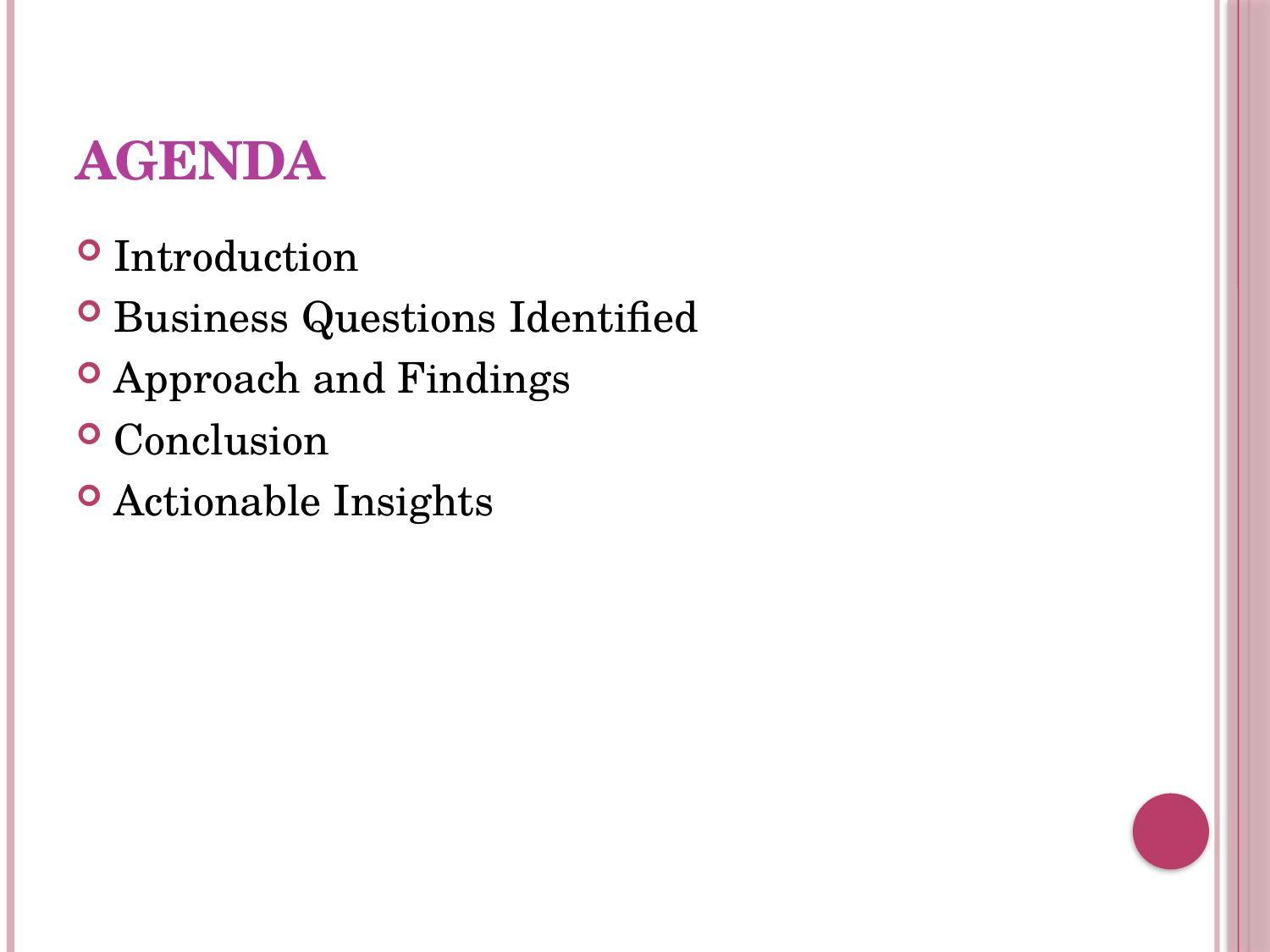

# Agenda
Introduction
Business Questions Identified
Approach and Findings
Conclusion
Actionable Insights